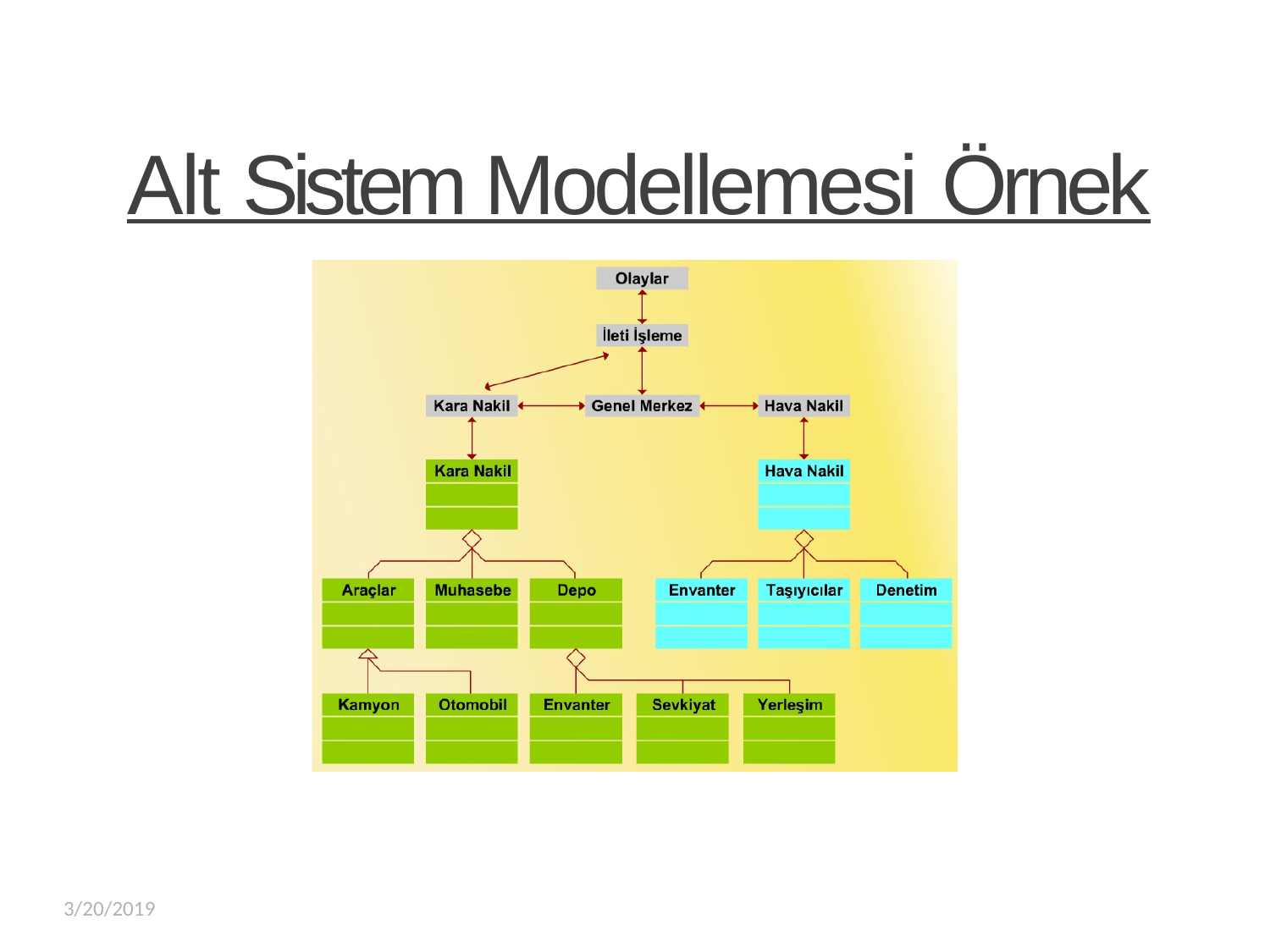

# Alt Sistem Modellemesi Örnek

3/20/2019
29